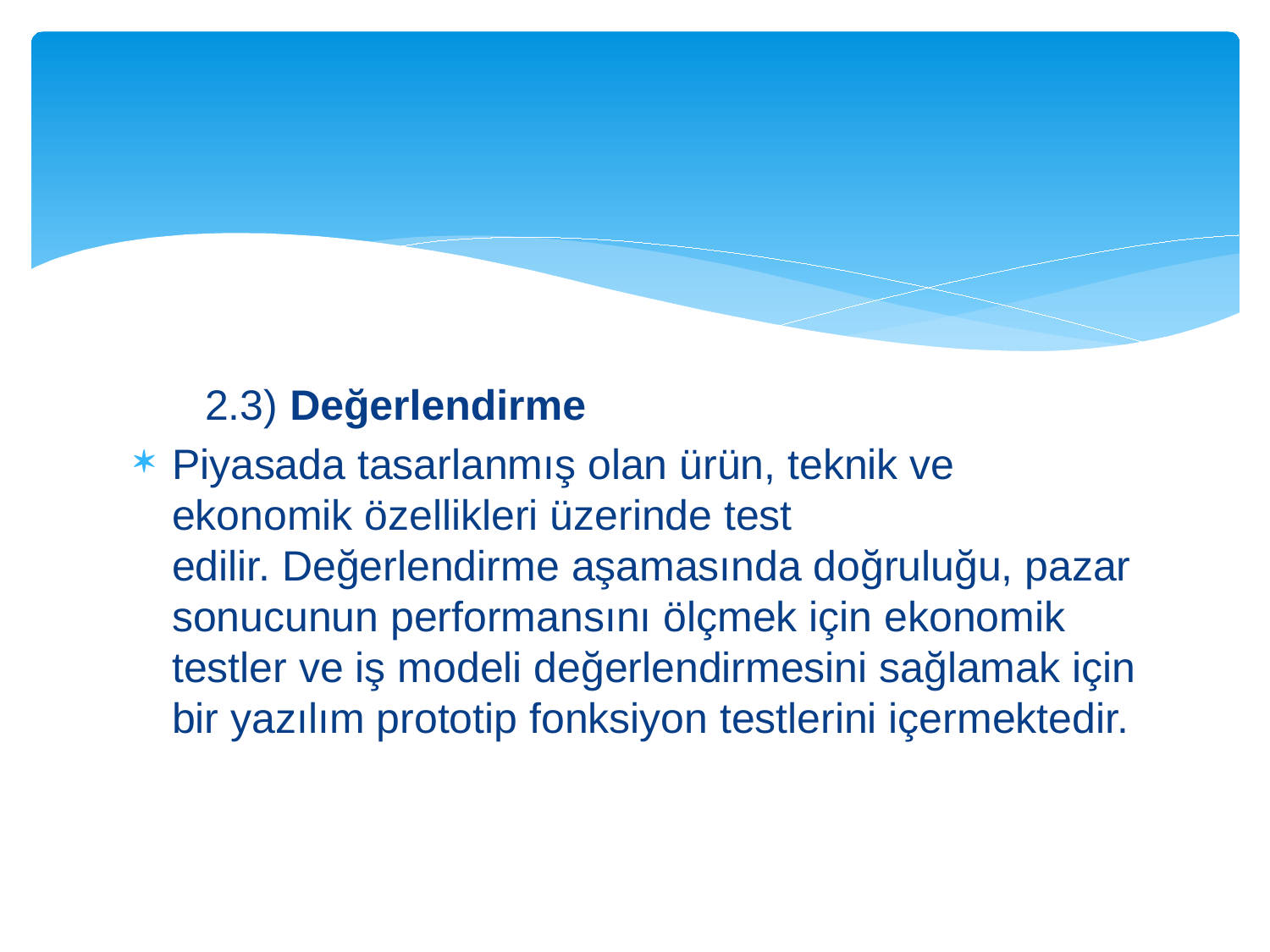

#
      2.3) Değerlendirme
Piyasada tasarlanmış olan ürün, teknik ve ekonomik özellikleri üzerinde test edilir. Değerlendirme aşamasında doğruluğu, pazar sonucunun performansını ölçmek için ekonomik testler ve iş modeli değerlendirmesini sağlamak için bir yazılım prototip fonksiyon testlerini içermektedir.